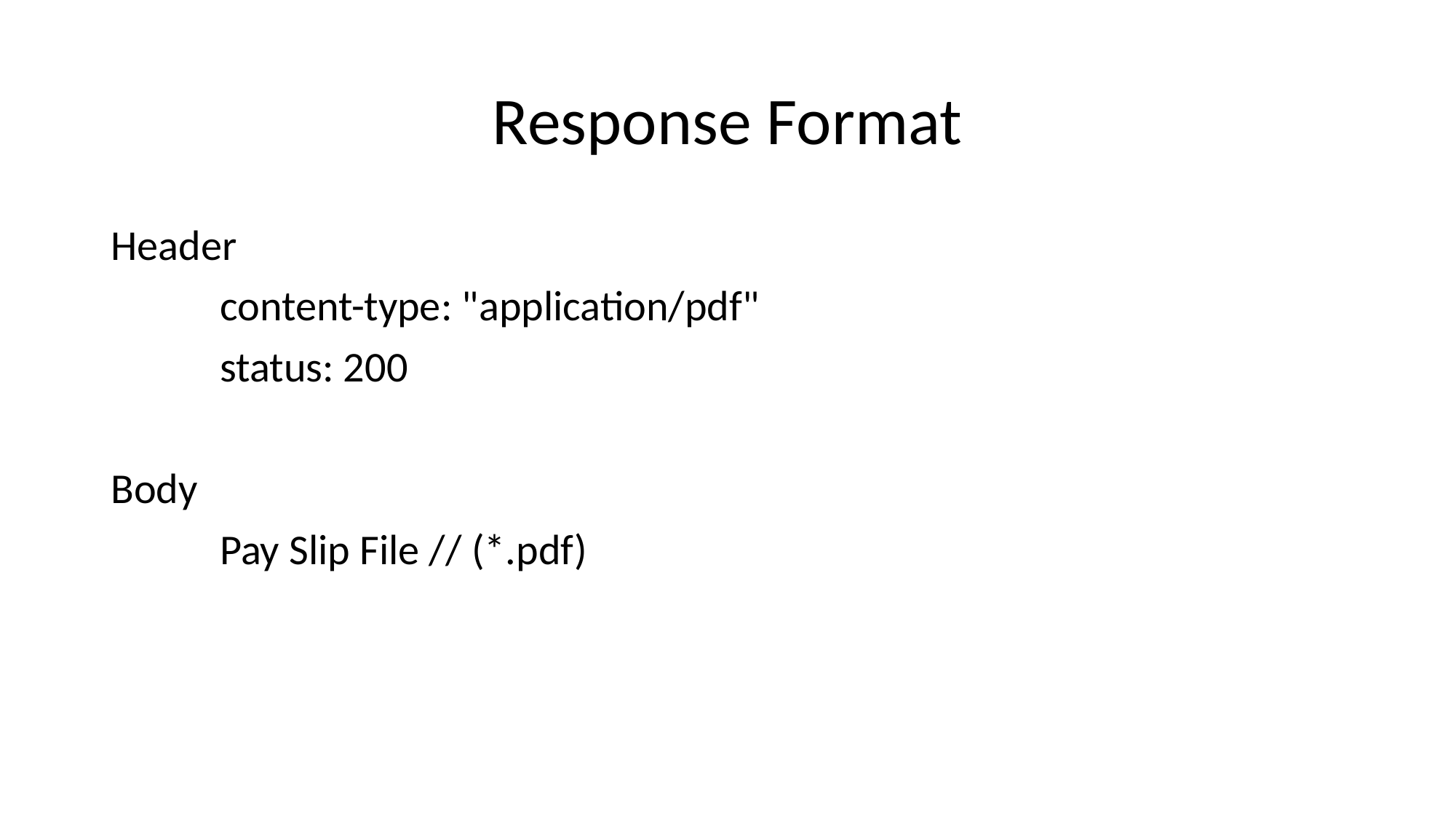

# Response Format
Header
	content-type: "application/pdf"
	status: 200

Body
	Pay Slip File // (*.pdf)